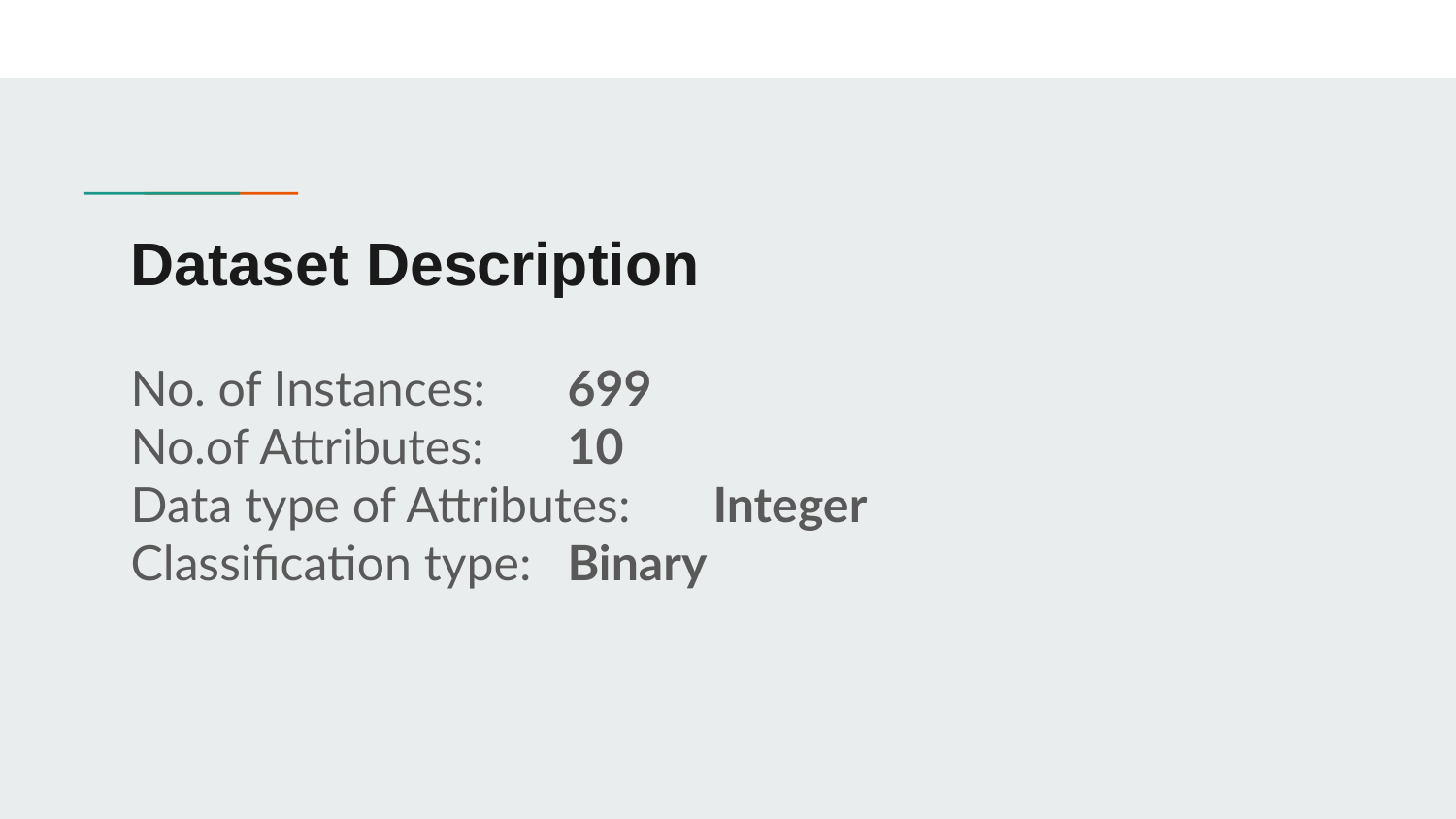

# Dataset Description

No. of Instances: 	699
No.of Attributes: 	10
Data type of Attributes: 	Integer
Classification type: 	Binary